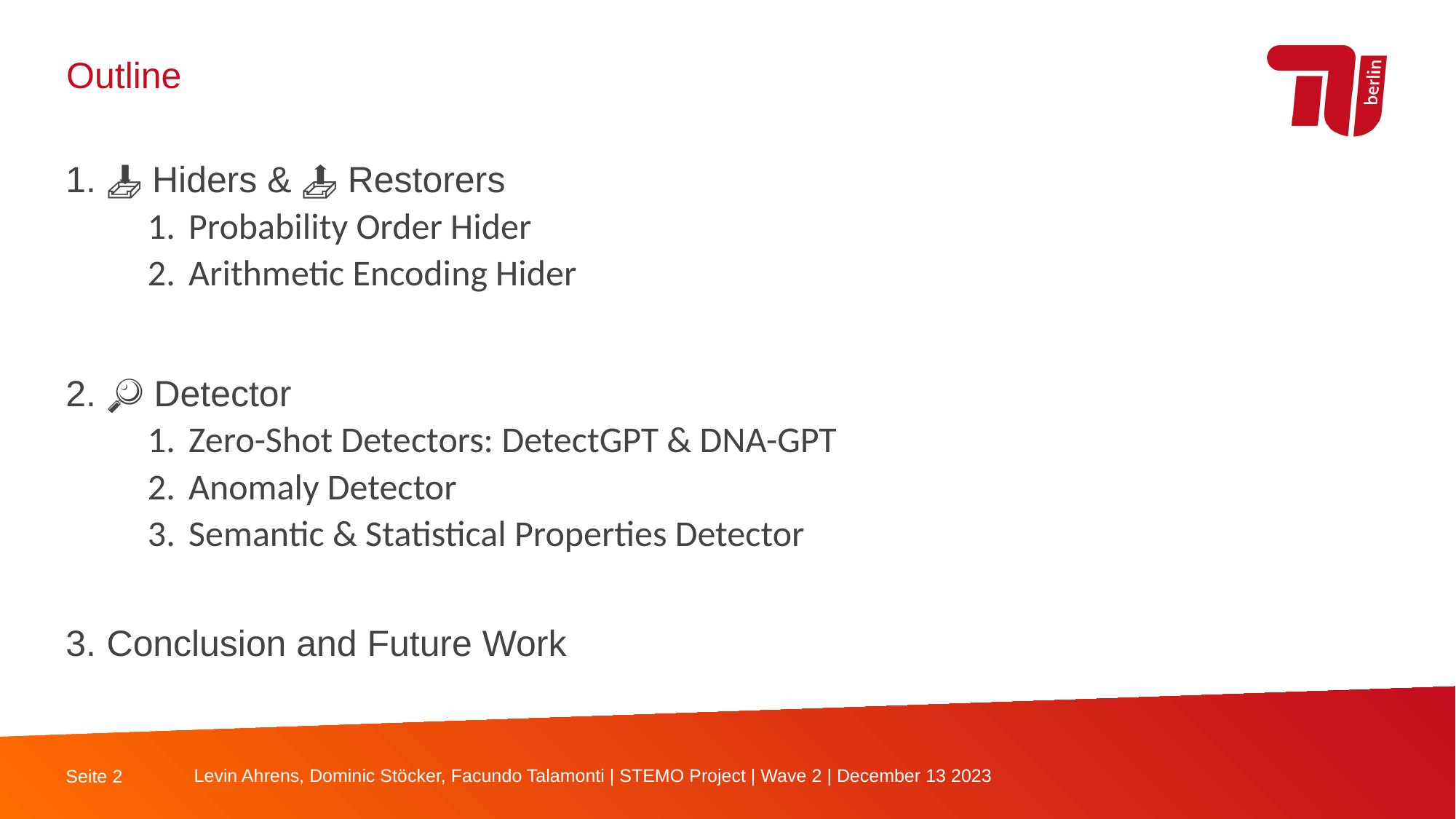

Outline
📥 Hiders & 📤 Restorers
Probability Order Hider
Arithmetic Encoding Hider

🔎 Detector
Zero-Shot Detectors: DetectGPT & DNA-GPT
Anomaly Detector
Semantic & Statistical Properties Detector

Conclusion and Future Work